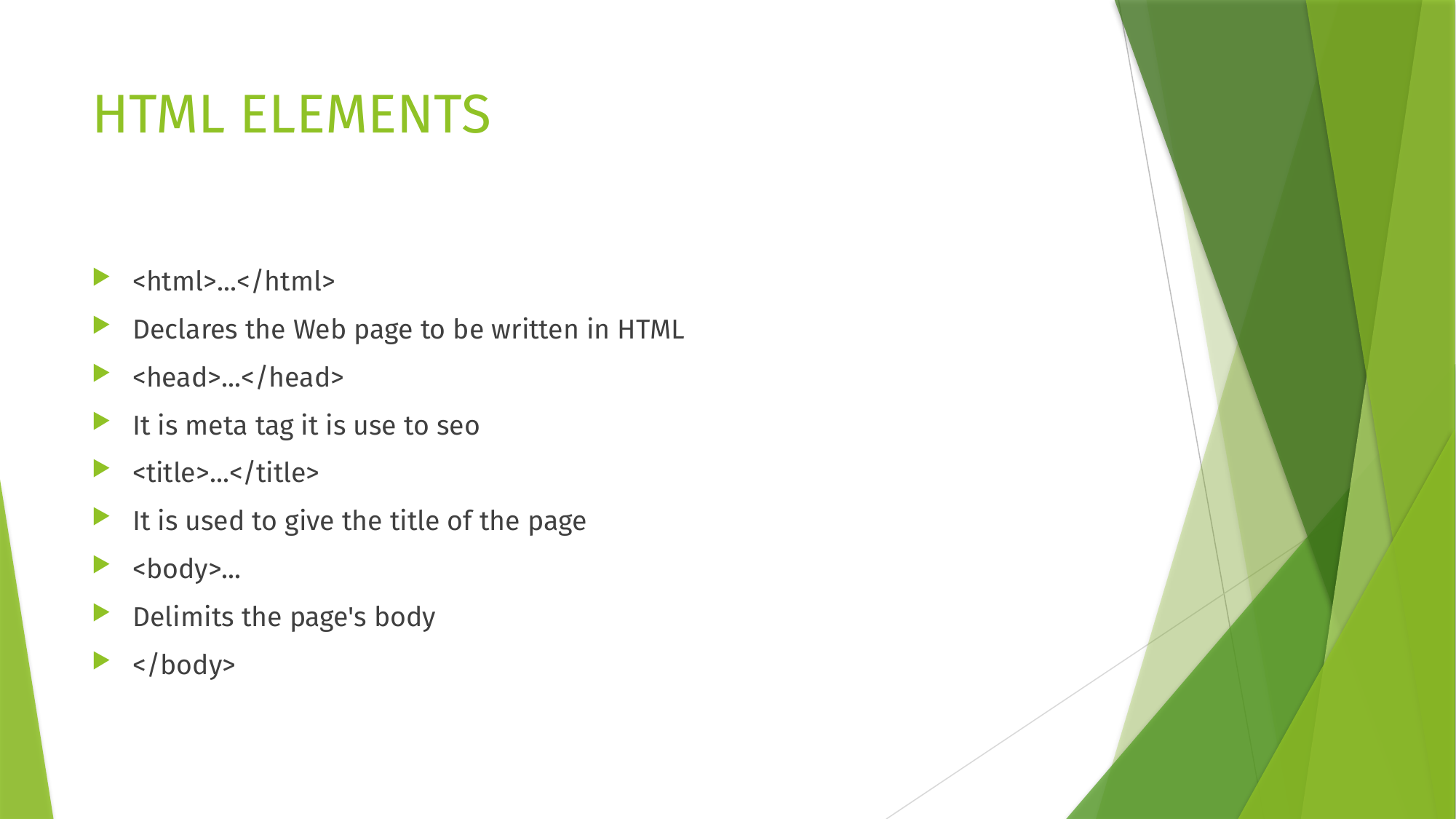

# HTML ELEMENTS
<html>...</html>
Declares the Web page to be written in HTML
<head>...</head>
It is meta tag it is use to seo
<title>...</title>
It is used to give the title of the page
<body>...
Delimits the page's body
</body>